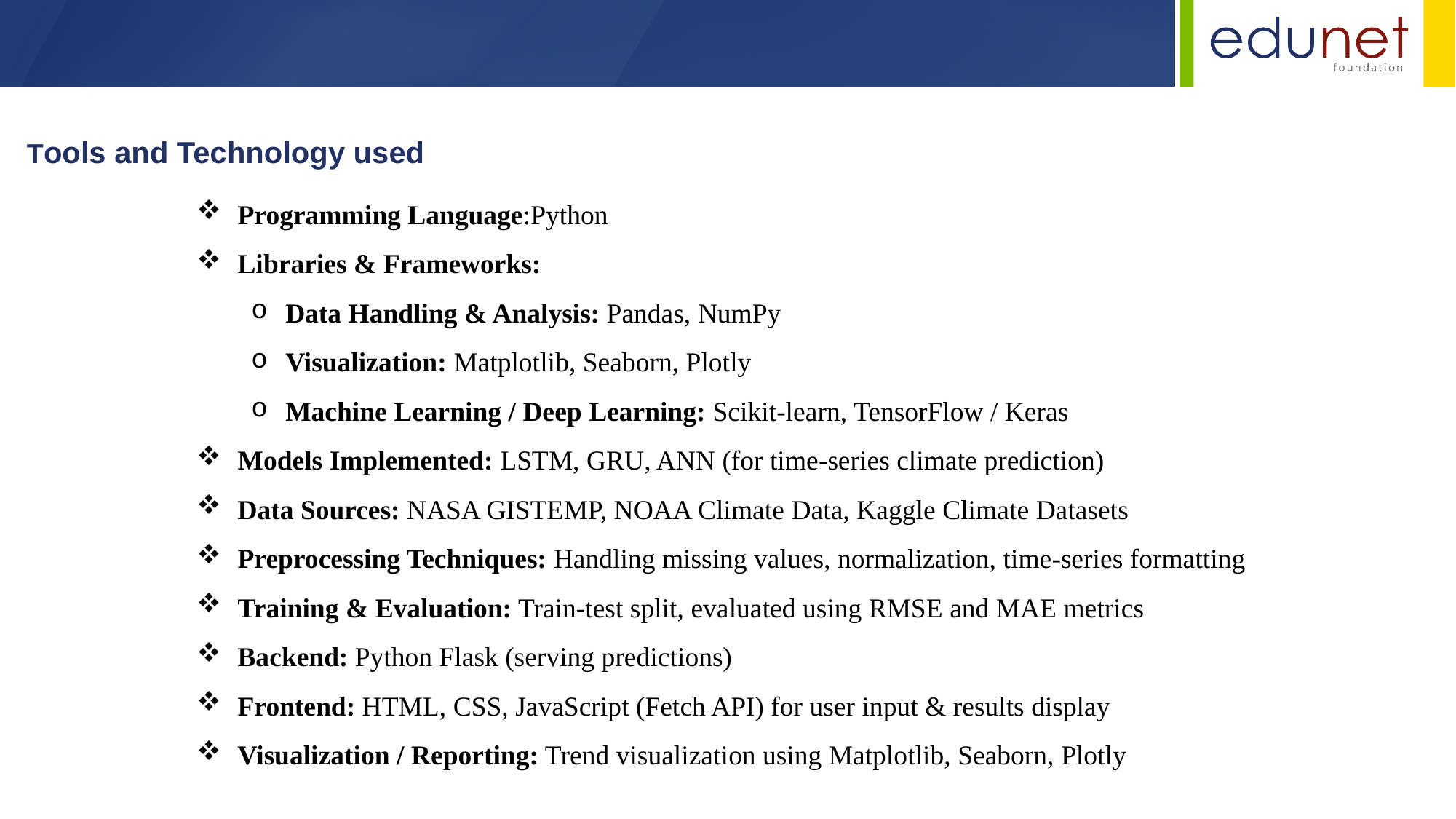

Tools and Technology used
Programming Language:Python
Libraries & Frameworks:
Data Handling & Analysis: Pandas, NumPy
Visualization: Matplotlib, Seaborn, Plotly
Machine Learning / Deep Learning: Scikit-learn, TensorFlow / Keras
Models Implemented: LSTM, GRU, ANN (for time-series climate prediction)
Data Sources: NASA GISTEMP, NOAA Climate Data, Kaggle Climate Datasets
Preprocessing Techniques: Handling missing values, normalization, time-series formatting
Training & Evaluation: Train-test split, evaluated using RMSE and MAE metrics
Backend: Python Flask (serving predictions)
Frontend: HTML, CSS, JavaScript (Fetch API) for user input & results display
Visualization / Reporting: Trend visualization using Matplotlib, Seaborn, Plotly